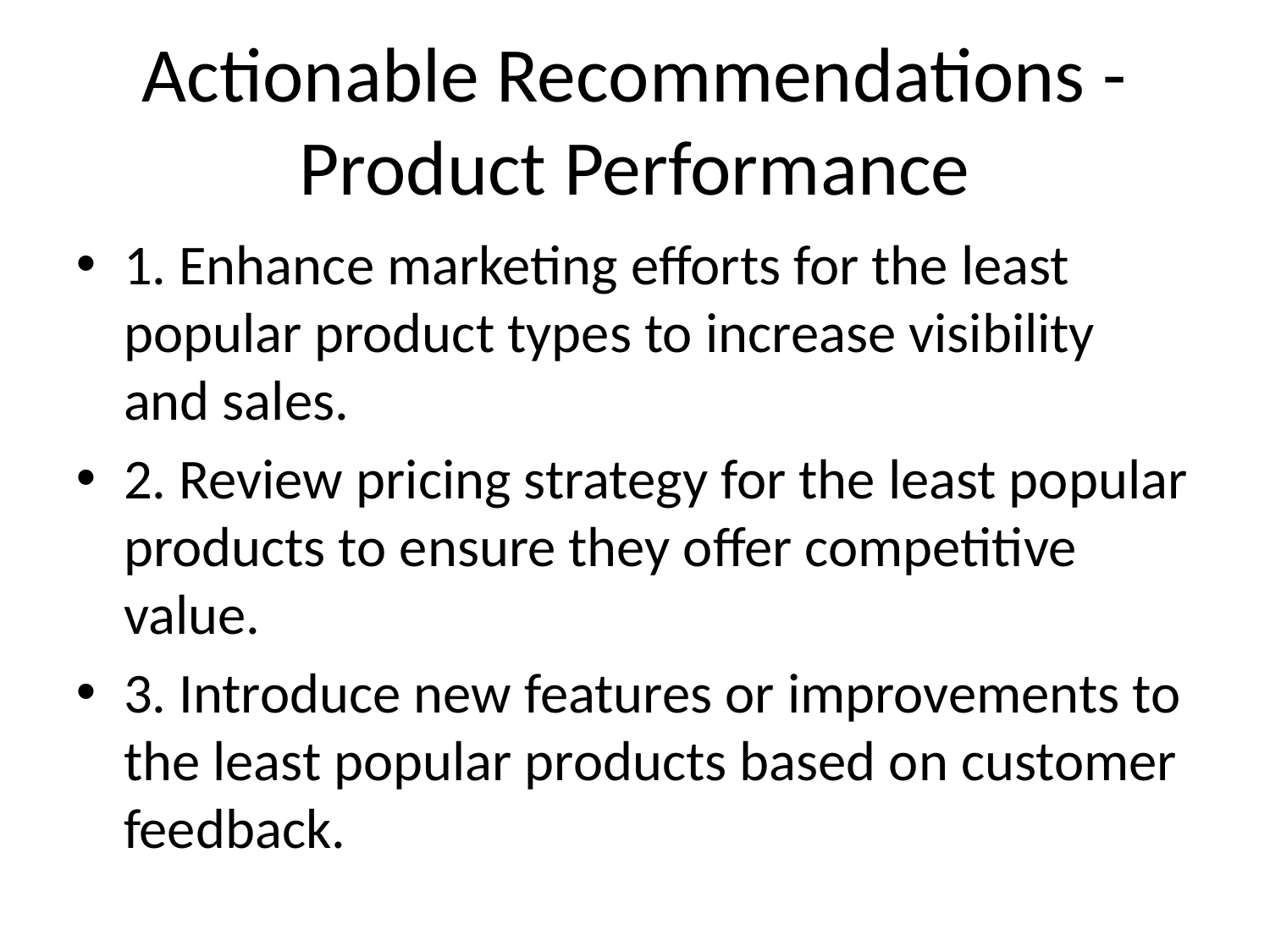

# Actionable Recommendations - Product Performance
1. Enhance marketing efforts for the least popular product types to increase visibility and sales.
2. Review pricing strategy for the least popular products to ensure they offer competitive value.
3. Introduce new features or improvements to the least popular products based on customer feedback.